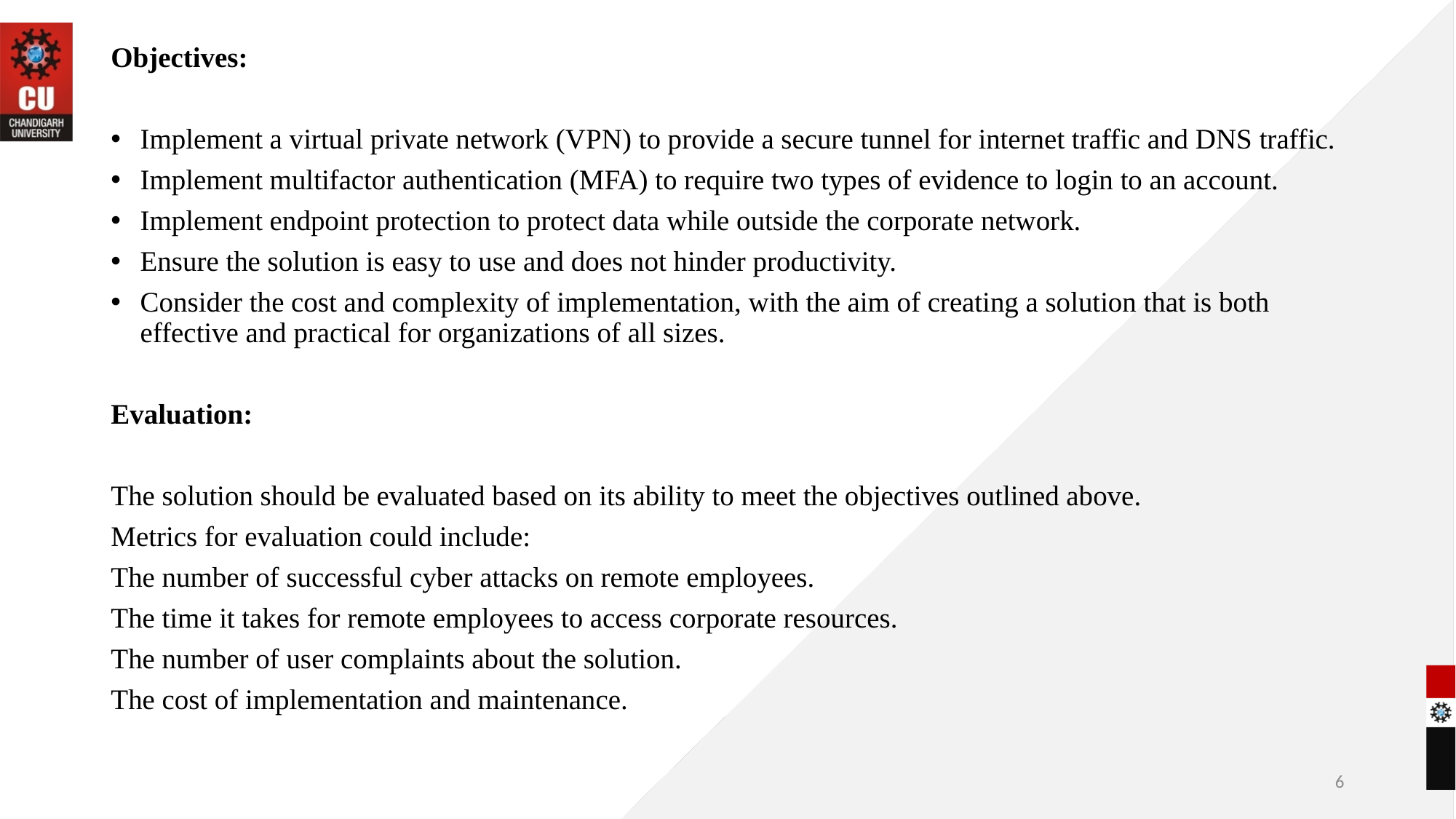

Objectives:

Implement a virtual private network (VPN) to provide a secure tunnel for internet traffic and DNS traffic.
Implement multifactor authentication (MFA) to require two types of evidence to login to an account.
Implement endpoint protection to protect data while outside the corporate network.
Ensure the solution is easy to use and does not hinder productivity.
Consider the cost and complexity of implementation, with the aim of creating a solution that is both effective and practical for organizations of all sizes.

Evaluation:

The solution should be evaluated based on its ability to meet the objectives outlined above.
Metrics for evaluation could include:
The number of successful cyber attacks on remote employees.
The time it takes for remote employees to access corporate resources.
The number of user complaints about the solution.
The cost of implementation and maintenance.
6